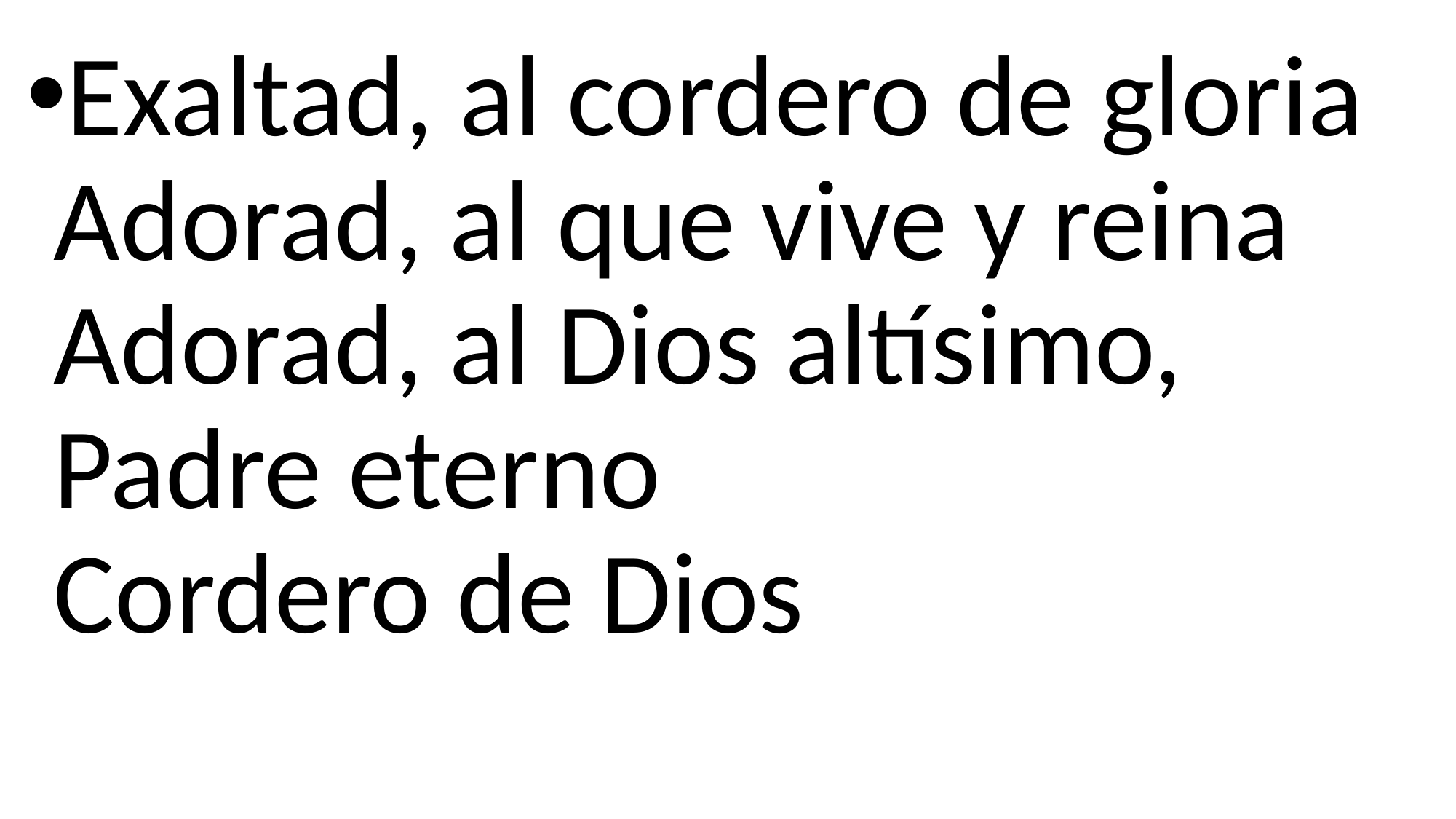

Exaltad, al cordero de gloria
Adorad, al que vive y reina
Adorad, al Dios altísimo, Padre eterno
Cordero de Dios